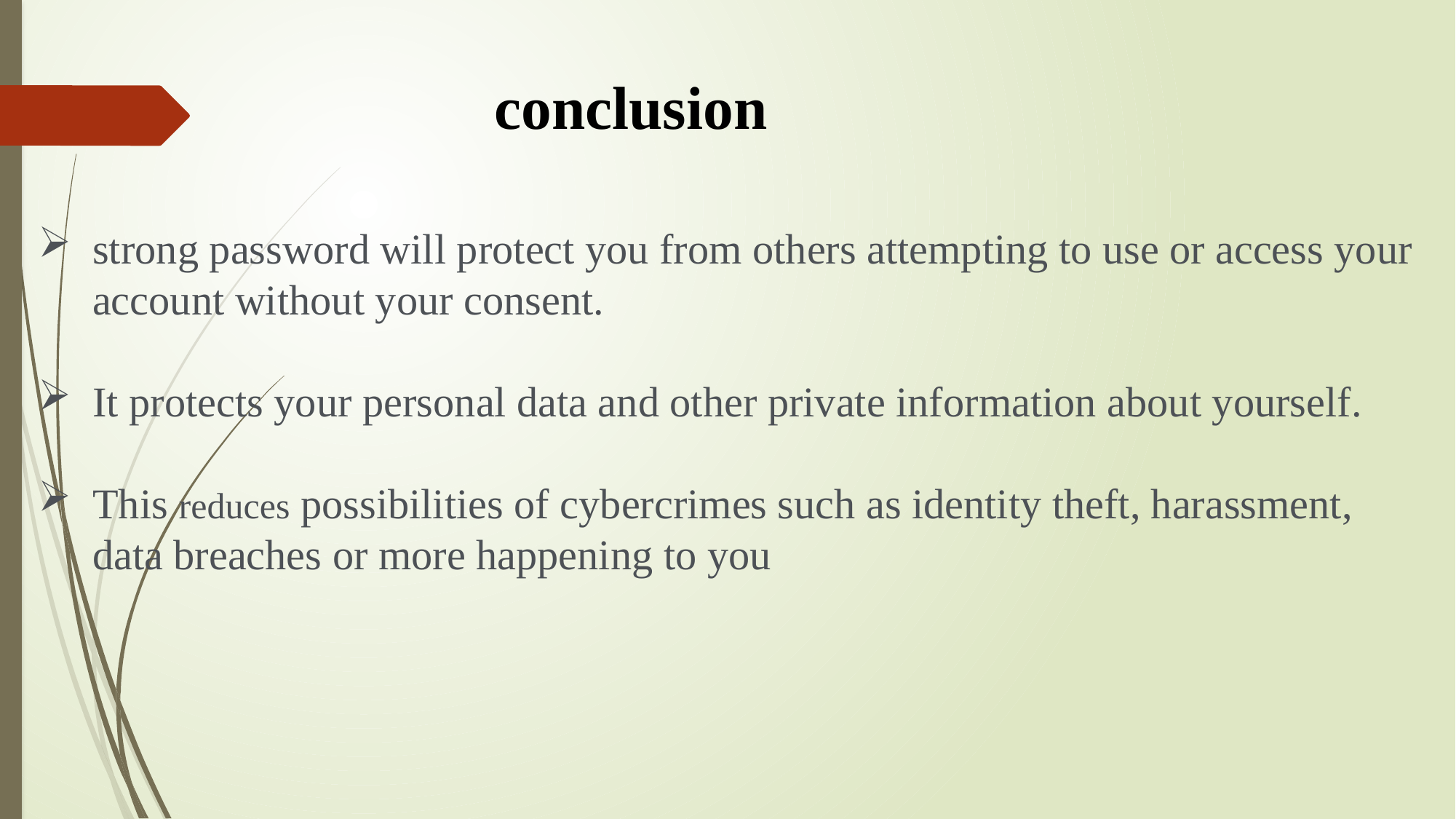

conclusion
strong password will protect you from others attempting to use or access your account without your consent.

It protects your personal data and other private information about yourself.

This reduces possibilities of cybercrimes such as identity theft, harassment, data breaches or more happening to you